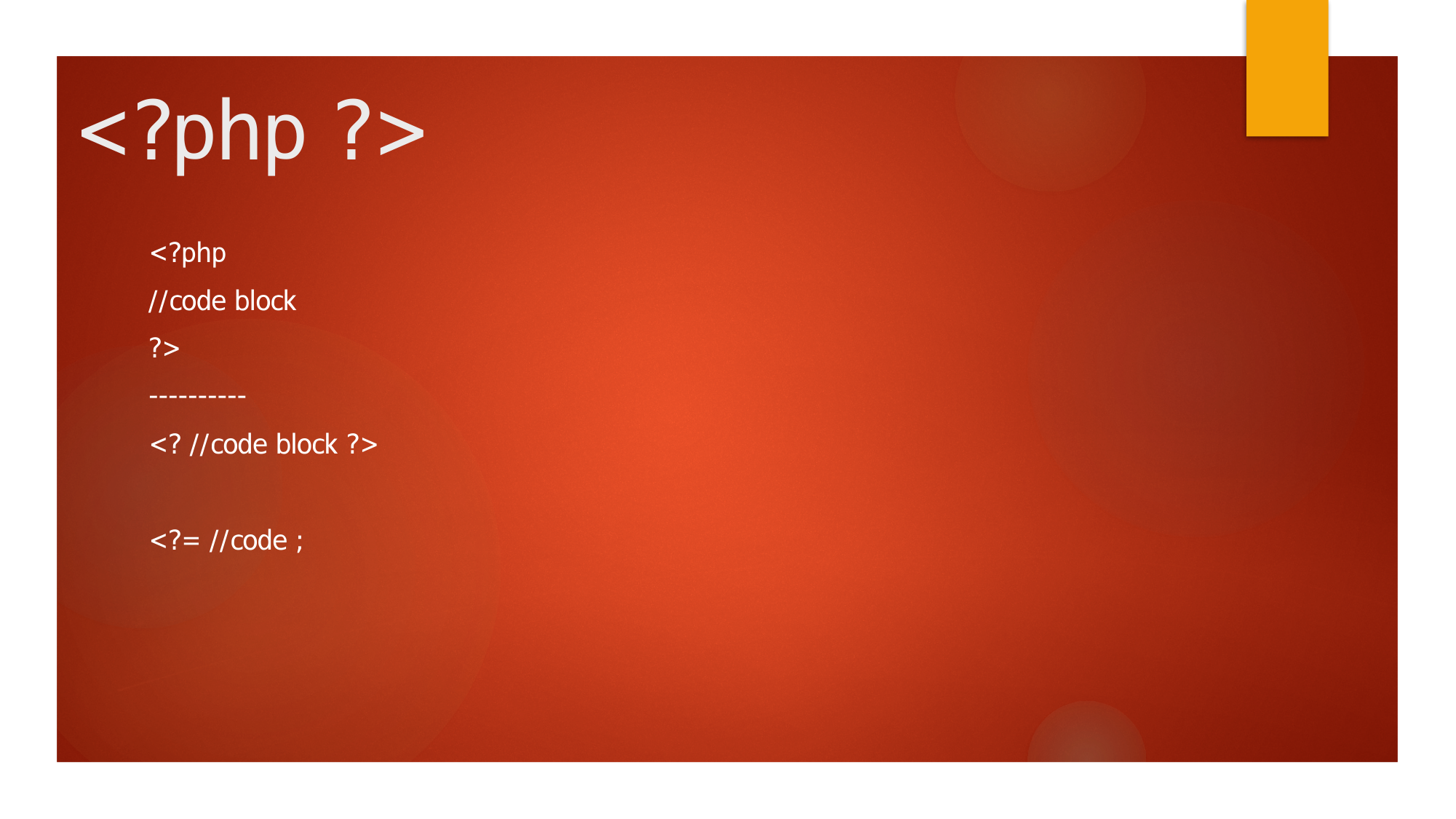

# <?php ?>
<?php
//code block
?>
----------
<? //code block ?>

<?= //code ;